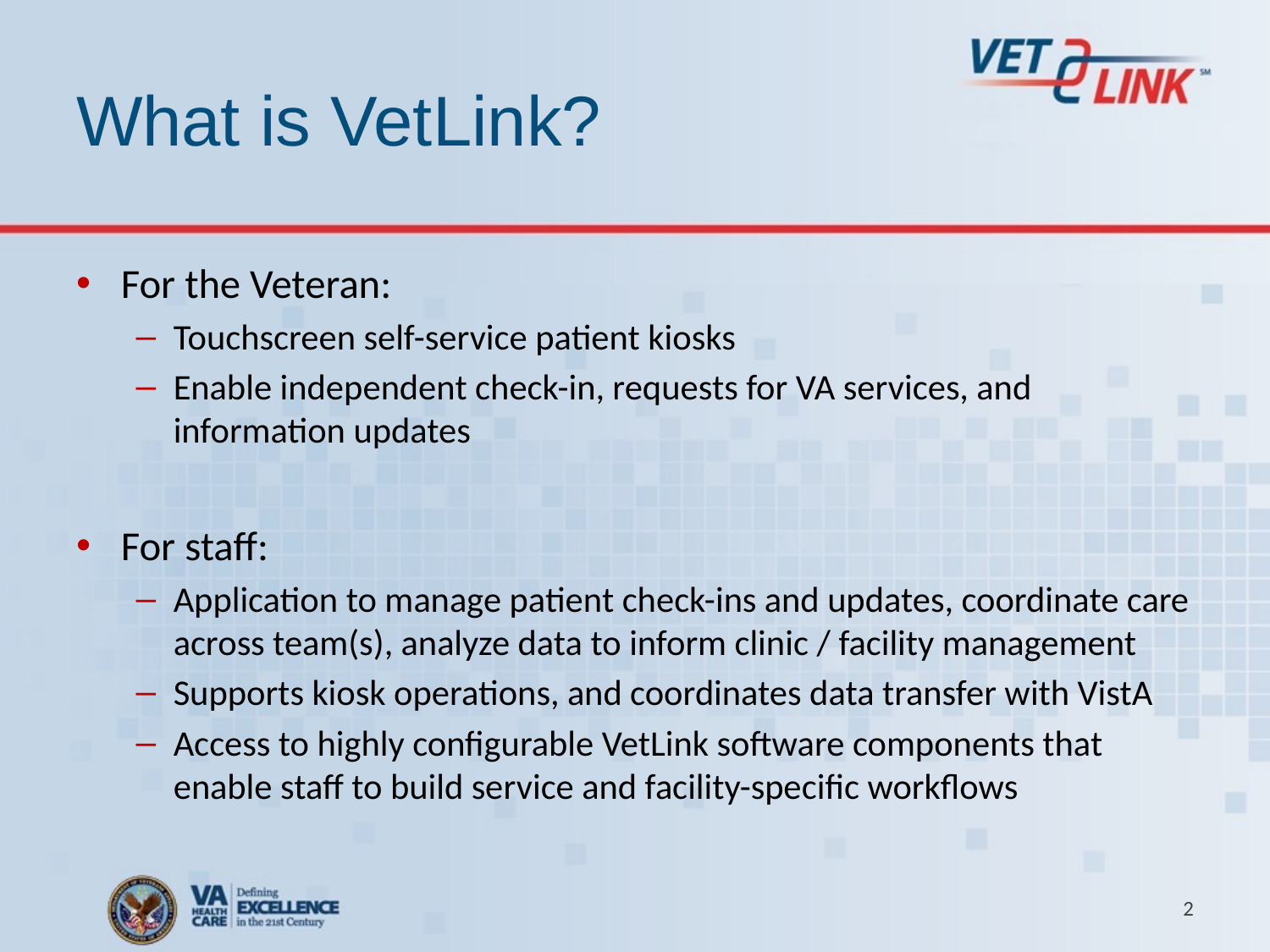

# What is VetLink?
For the Veteran:
Touchscreen self-service patient kiosks
Enable independent check-in, requests for VA services, and information updates

For staff:
Application to manage patient check-ins and updates, coordinate care across team(s), analyze data to inform clinic / facility management
Supports kiosk operations, and coordinates data transfer with VistA
Access to highly configurable VetLink software components that enable staff to build service and facility-specific workflows

2